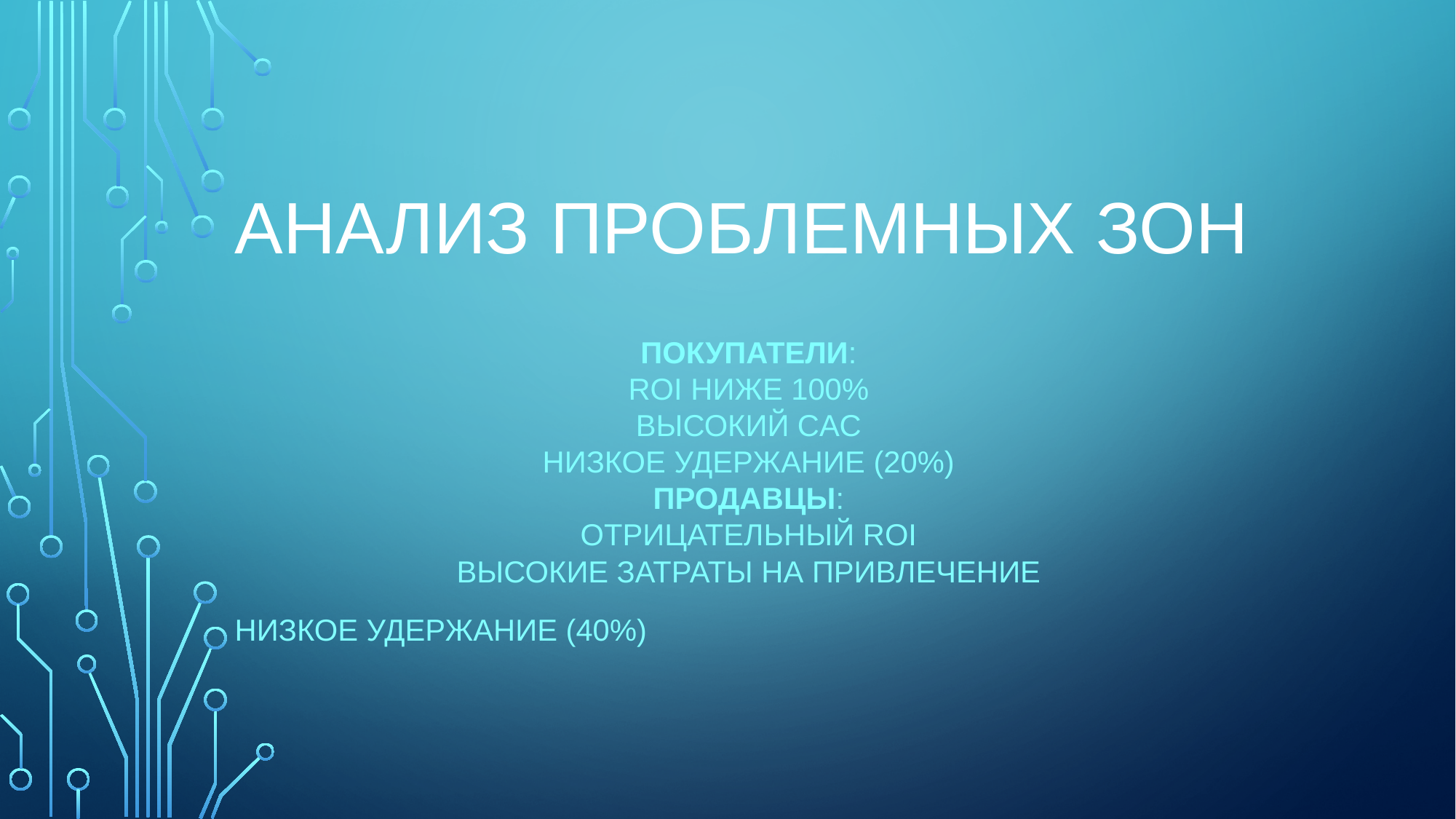

# Анализ проблемных зон
Покупатели:
ROI ниже 100%
Высокий CAC
Низкое удержание (20%)
Продавцы:
Отрицательный ROI
Высокие затраты на привлечение
Низкое удержание (40%)